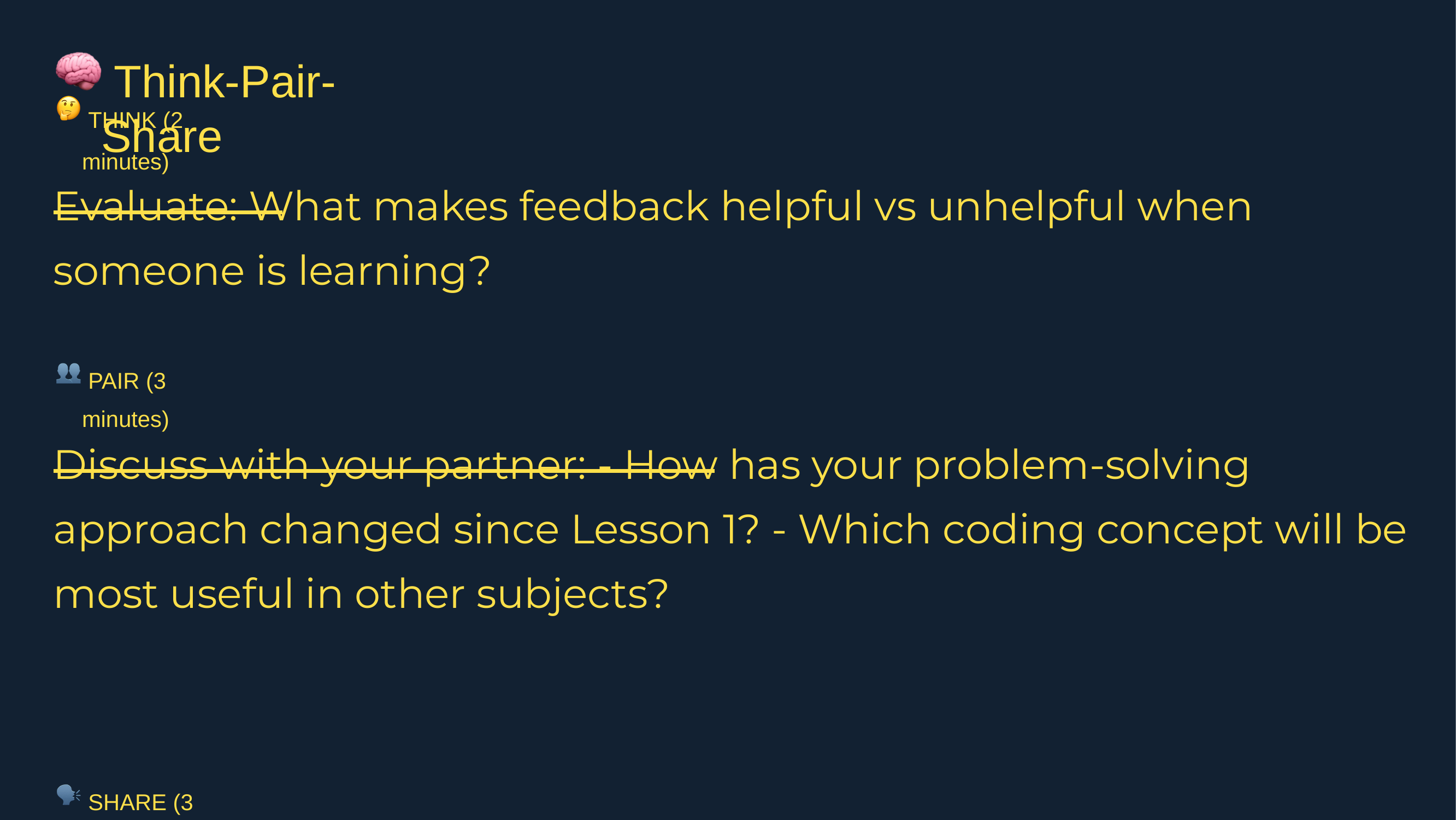

Think-Pair-Share
 THINK (2 minutes)

Evaluate: What makes feedback helpful vs unhelpful when someone is learning?

 PAIR (3 minutes)

Discuss with your partner: - How has your problem-solving approach changed since Lesson 1? - Which coding concept will be most useful in other subjects?

 SHARE (3 minutes)